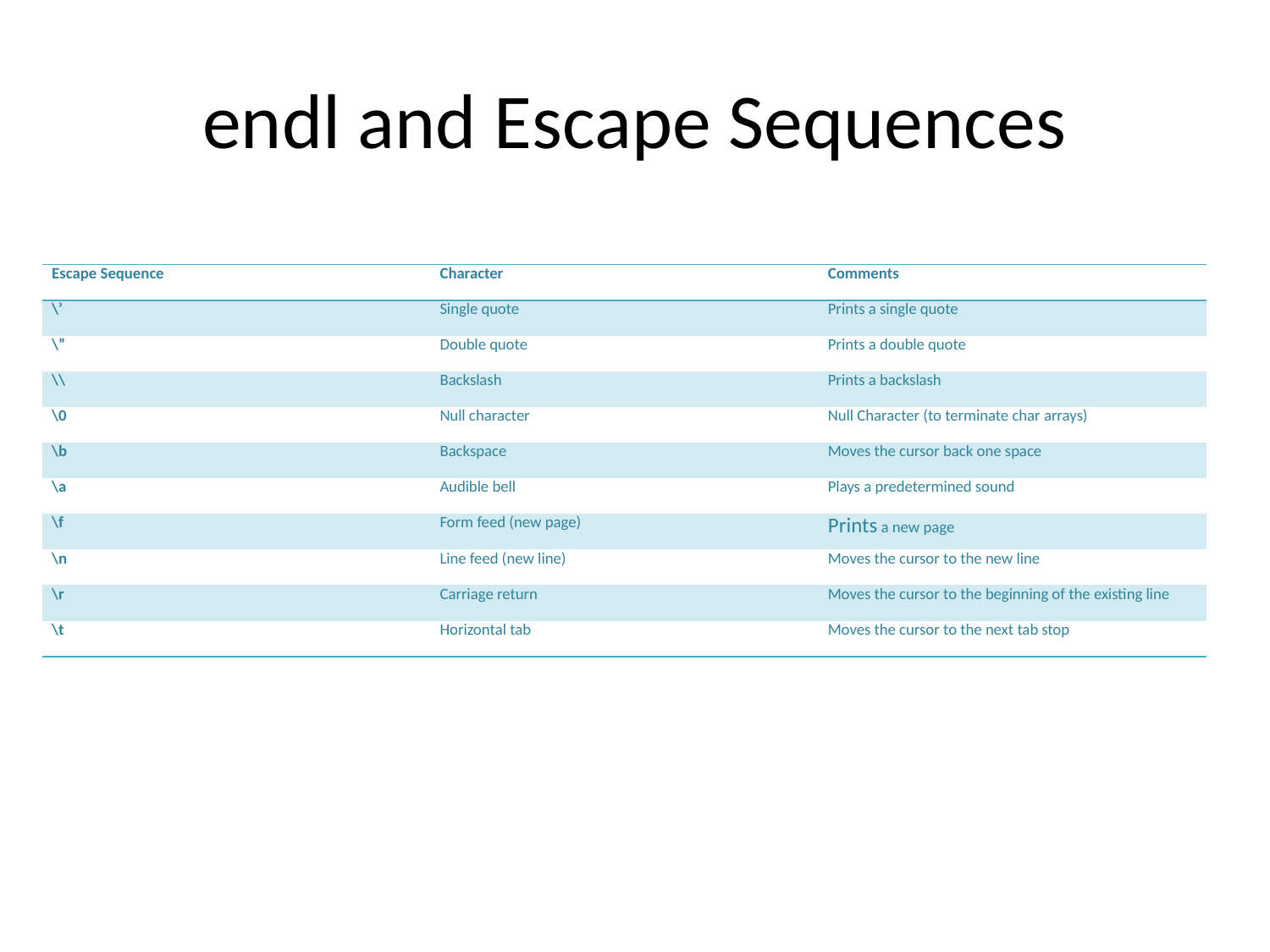

# endl and Escape Sequences
| Escape Sequence | Character | Comments |
| --- | --- | --- |
| \’ | Single quote | Prints a single quote |
| \” | Double quote | Prints a double quote |
| \\ | Backslash | Prints a backslash |
| \0 | Null character | Null Character (to terminate char arrays) |
| \b | Backspace | Moves the cursor back one space |
| \a | Audible bell | Plays a predetermined sound |
| \f | Form feed (new page) | Prints a new page |
| \n | Line feed (new line) | Moves the cursor to the new line |
| \r | Carriage return | Moves the cursor to the beginning of the existing line |
| \t | Horizontal tab | Moves the cursor to the next tab stop |